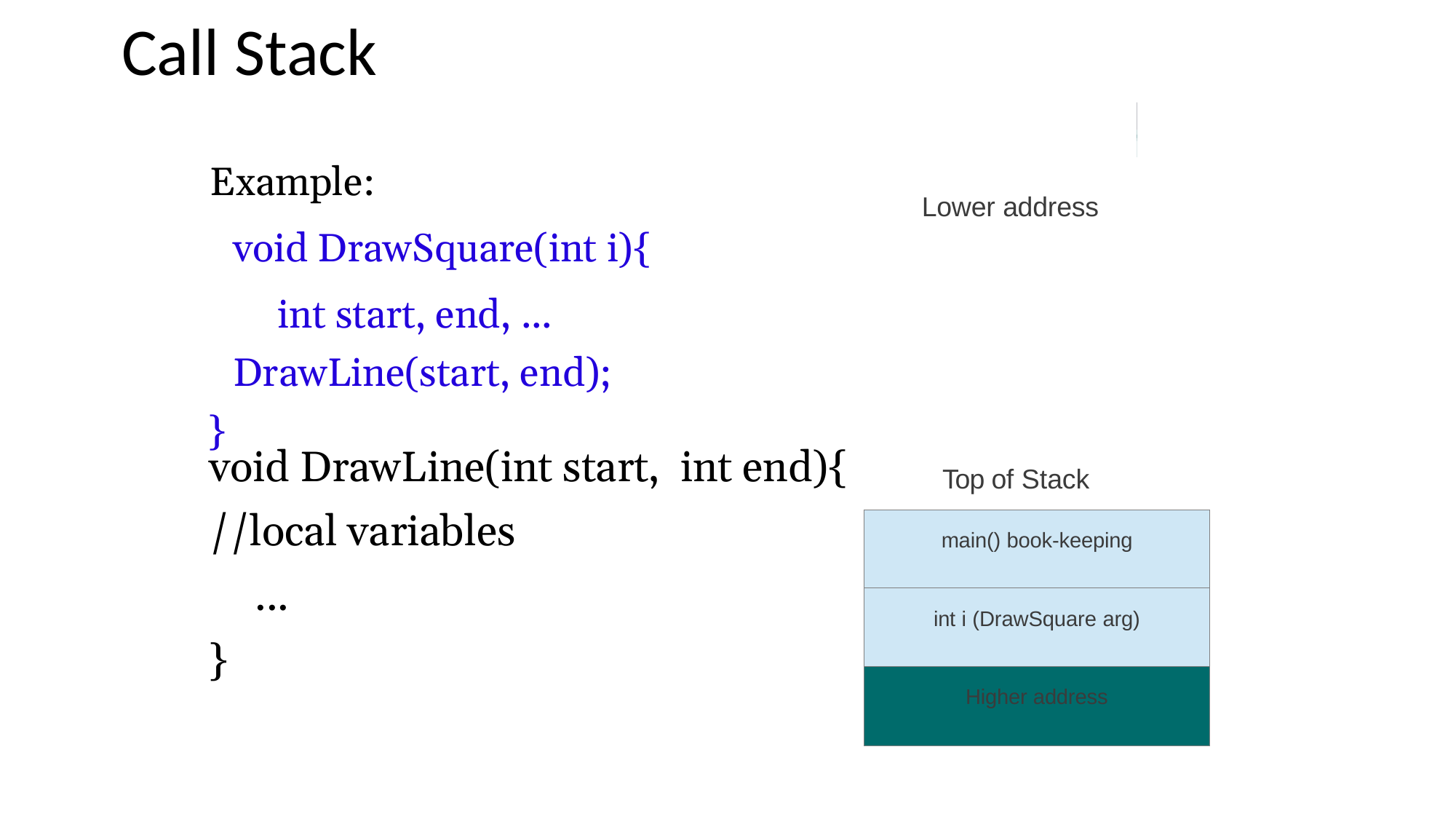

# Call Stack

Example:
void DrawSquare(int i){
int start, end, ...
DrawLine(start, end);
}
void DrawLine(int start,  int end){
//local variables
	...
}

Lower address
Top of Stack
| main() book-keeping |
| --- |
| int i (DrawSquare arg) |
| Higher address |